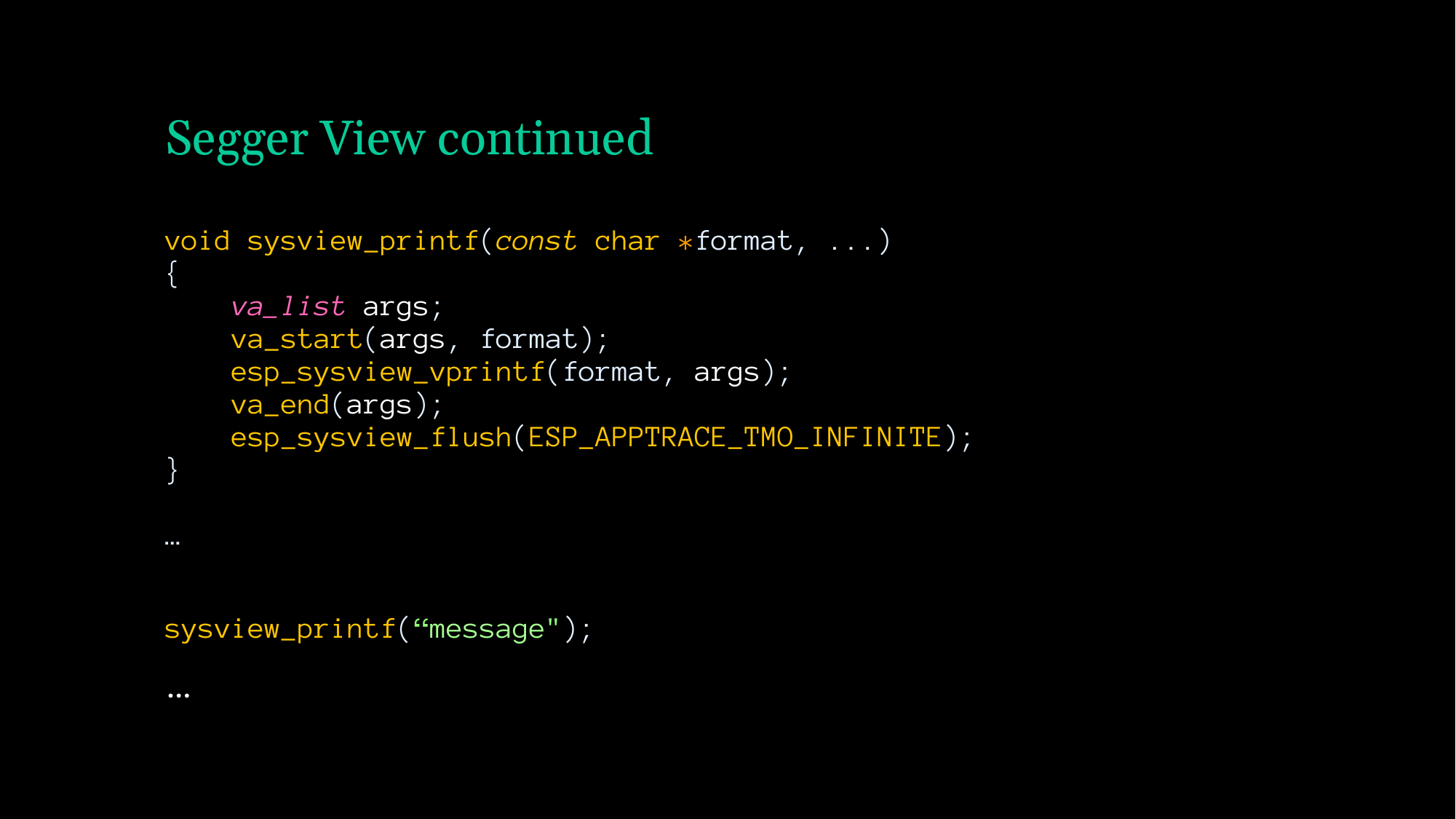

# Segger View continued
void sysview_printf(const char *format, ...)
{
    va_list args;
    va_start(args, format);
    esp_sysview_vprintf(format, args);
    va_end(args);
    esp_sysview_flush(ESP_APPTRACE_TMO_INFINITE);
}

…

sysview_printf(“message");
…